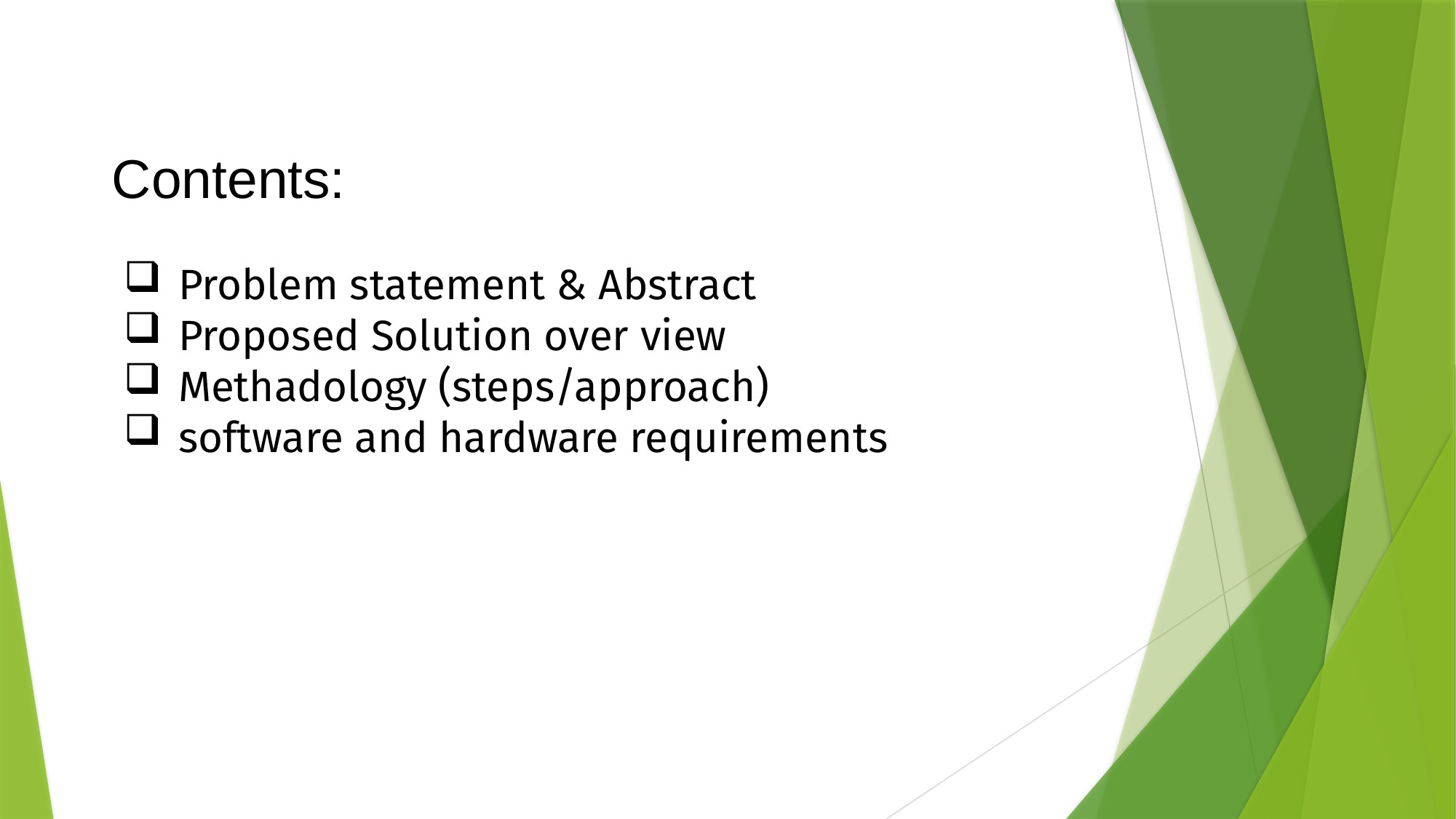

Contents:
Problem statement & Abstract
Proposed Solution over view
Methadology (steps/approach)
software and hardware requirements